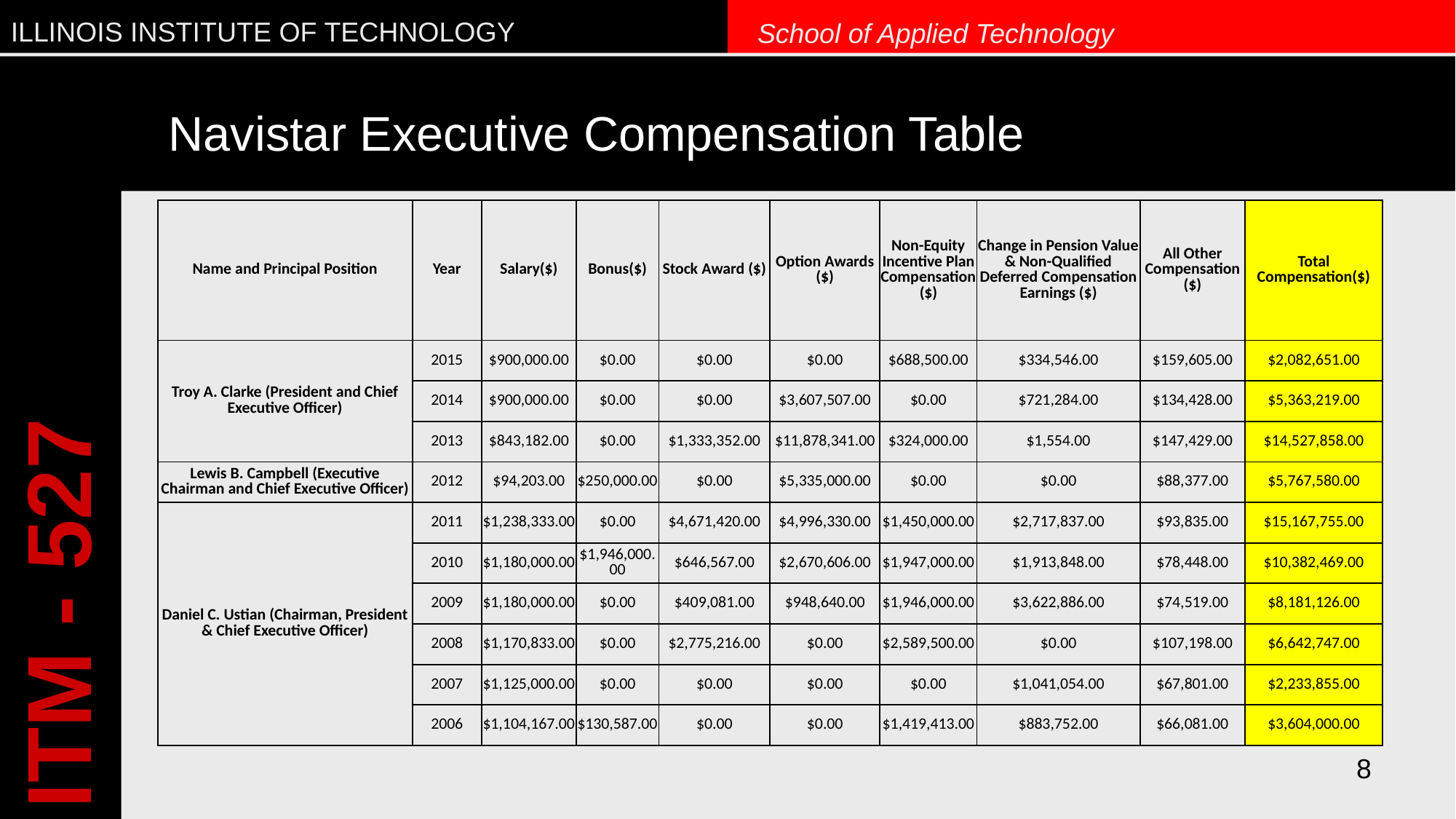

# Navistar Executive Compensation Table
| Name and Principal Position | Year | Salary($) | Bonus($) | Stock Award ($) | Option Awards ($) | Non-Equity Incentive Plan Compensation ($) | Change in Pension Value & Non-Qualified Deferred Compensation Earnings ($) | All Other Compensation ($) | Total Compensation($) |
| --- | --- | --- | --- | --- | --- | --- | --- | --- | --- |
| Troy A. Clarke (President and Chief Executive Officer) | 2015 | $900,000.00 | $0.00 | $0.00 | $0.00 | $688,500.00 | $334,546.00 | $159,605.00 | $2,082,651.00 |
|  | 2014 | $900,000.00 | $0.00 | $0.00 | $3,607,507.00 | $0.00 | $721,284.00 | $134,428.00 | $5,363,219.00 |
|  | 2013 | $843,182.00 | $0.00 | $1,333,352.00 | $11,878,341.00 | $324,000.00 | $1,554.00 | $147,429.00 | $14,527,858.00 |
| Lewis B. Campbell (Executive Chairman and Chief Executive Officer) | 2012 | $94,203.00 | $250,000.00 | $0.00 | $5,335,000.00 | $0.00 | $0.00 | $88,377.00 | $5,767,580.00 |
| Daniel C. Ustian (Chairman, President & Chief Executive Officer) | 2011 | $1,238,333.00 | $0.00 | $4,671,420.00 | $4,996,330.00 | $1,450,000.00 | $2,717,837.00 | $93,835.00 | $15,167,755.00 |
|  | 2010 | $1,180,000.00 | $1,946,000.00 | $646,567.00 | $2,670,606.00 | $1,947,000.00 | $1,913,848.00 | $78,448.00 | $10,382,469.00 |
|  | 2009 | $1,180,000.00 | $0.00 | $409,081.00 | $948,640.00 | $1,946,000.00 | $3,622,886.00 | $74,519.00 | $8,181,126.00 |
|  | 2008 | $1,170,833.00 | $0.00 | $2,775,216.00 | $0.00 | $2,589,500.00 | $0.00 | $107,198.00 | $6,642,747.00 |
|  | 2007 | $1,125,000.00 | $0.00 | $0.00 | $0.00 | $0.00 | $1,041,054.00 | $67,801.00 | $2,233,855.00 |
|  | 2006 | $1,104,167.00 | $130,587.00 | $0.00 | $0.00 | $1,419,413.00 | $883,752.00 | $66,081.00 | $3,604,000.00 |
8